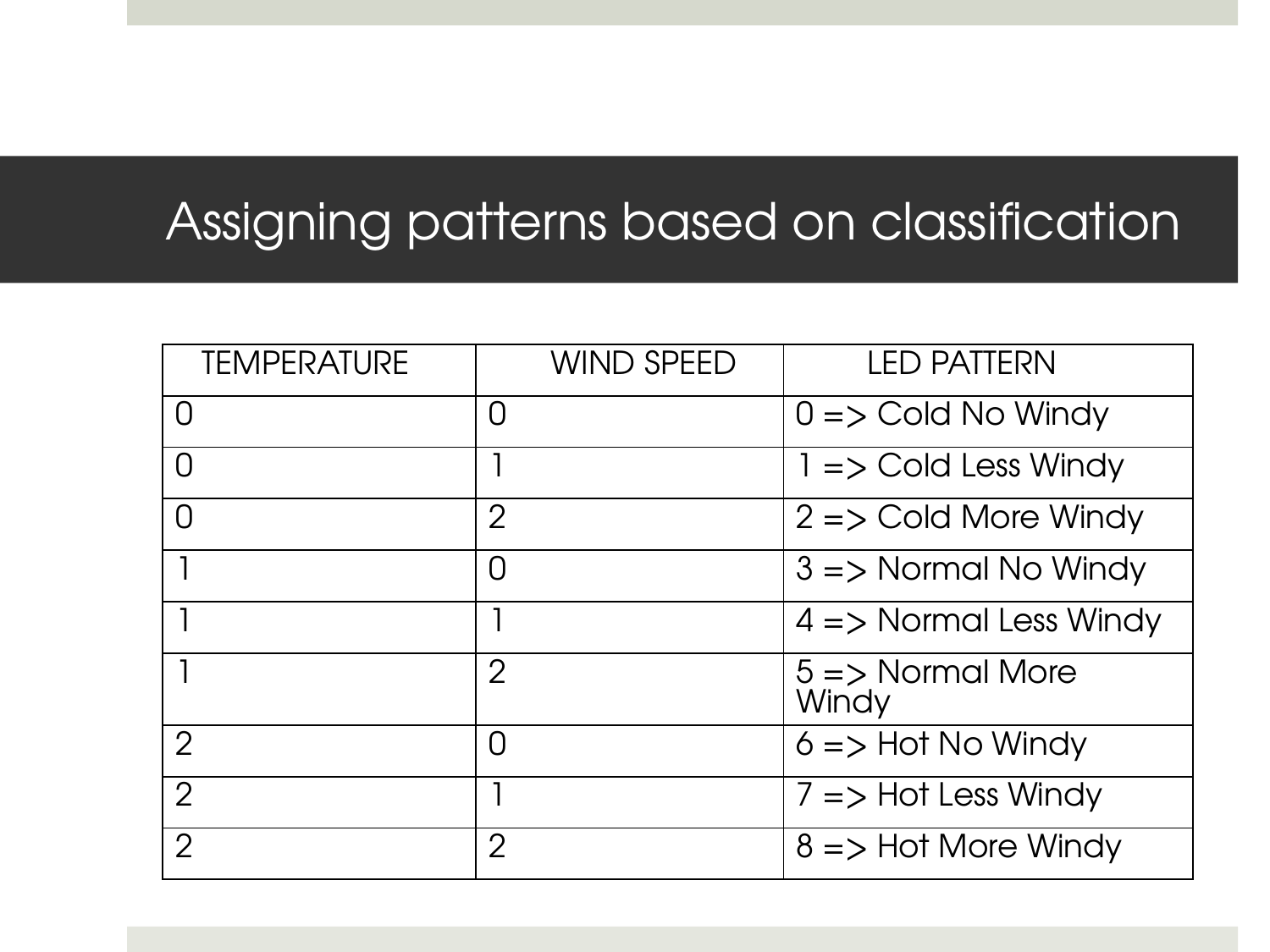

# Assigning patterns based on classification
| TEMPERATURE | WIND SPEED | LED PATTERN |
| --- | --- | --- |
| 0 | 0 | 0 => Cold No Windy |
| 0 | 1 | 1 => Cold Less Windy |
| 0 | 2 | 2 => Cold More Windy |
| 1 | 0 | 3 => Normal No Windy |
| 1 | 1 | 4 => Normal Less Windy |
| 1 | 2 | 5 => Normal More Windy |
| 2 | 0 | 6 => Hot No Windy |
| 2 | 1 | 7 => Hot Less Windy |
| 2 | 2 | 8 => Hot More Windy |